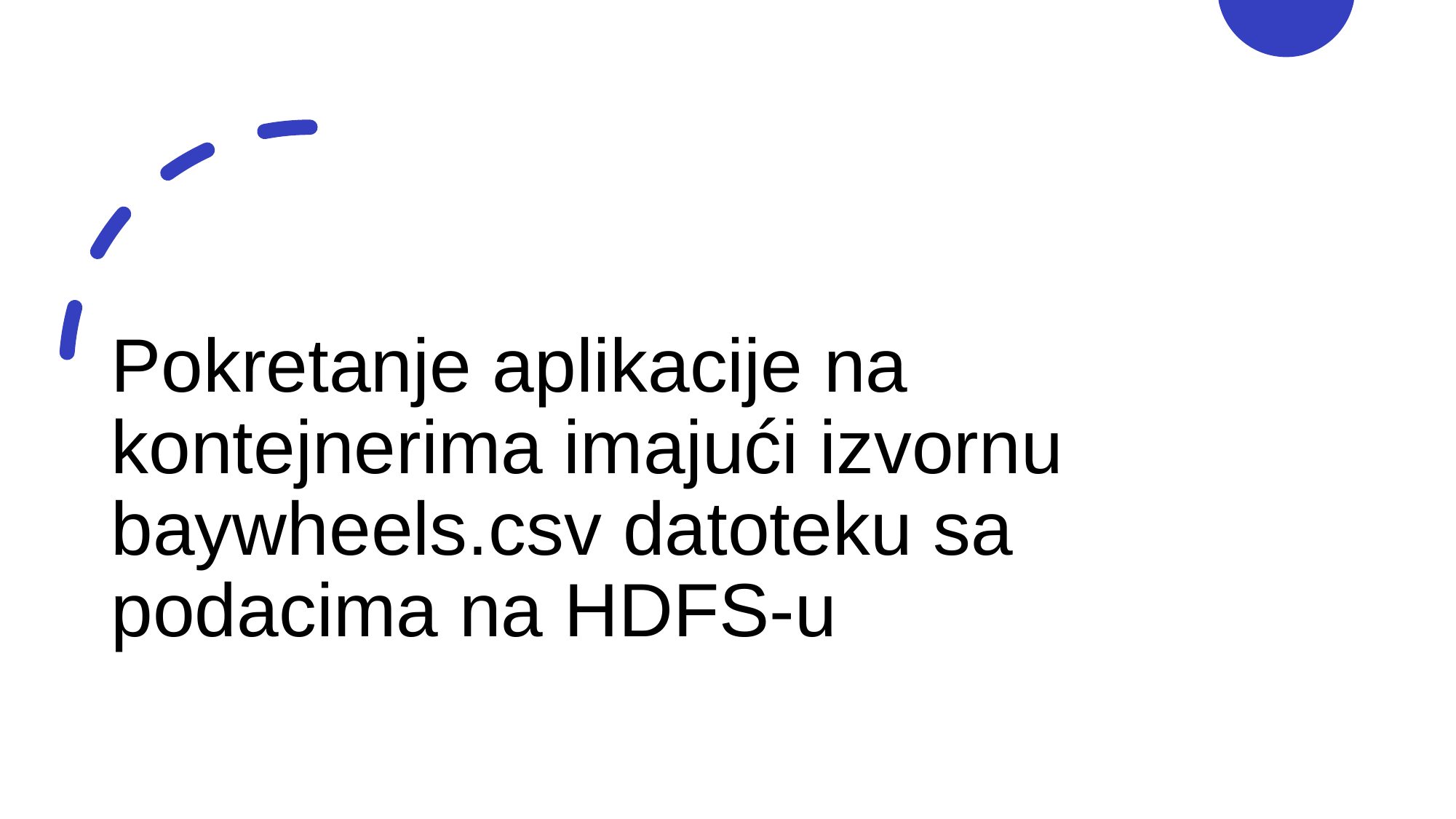

# Pokretanje aplikacije na kontejnerima imajući izvornu baywheels.csv datoteku sa podacima na HDFS-u